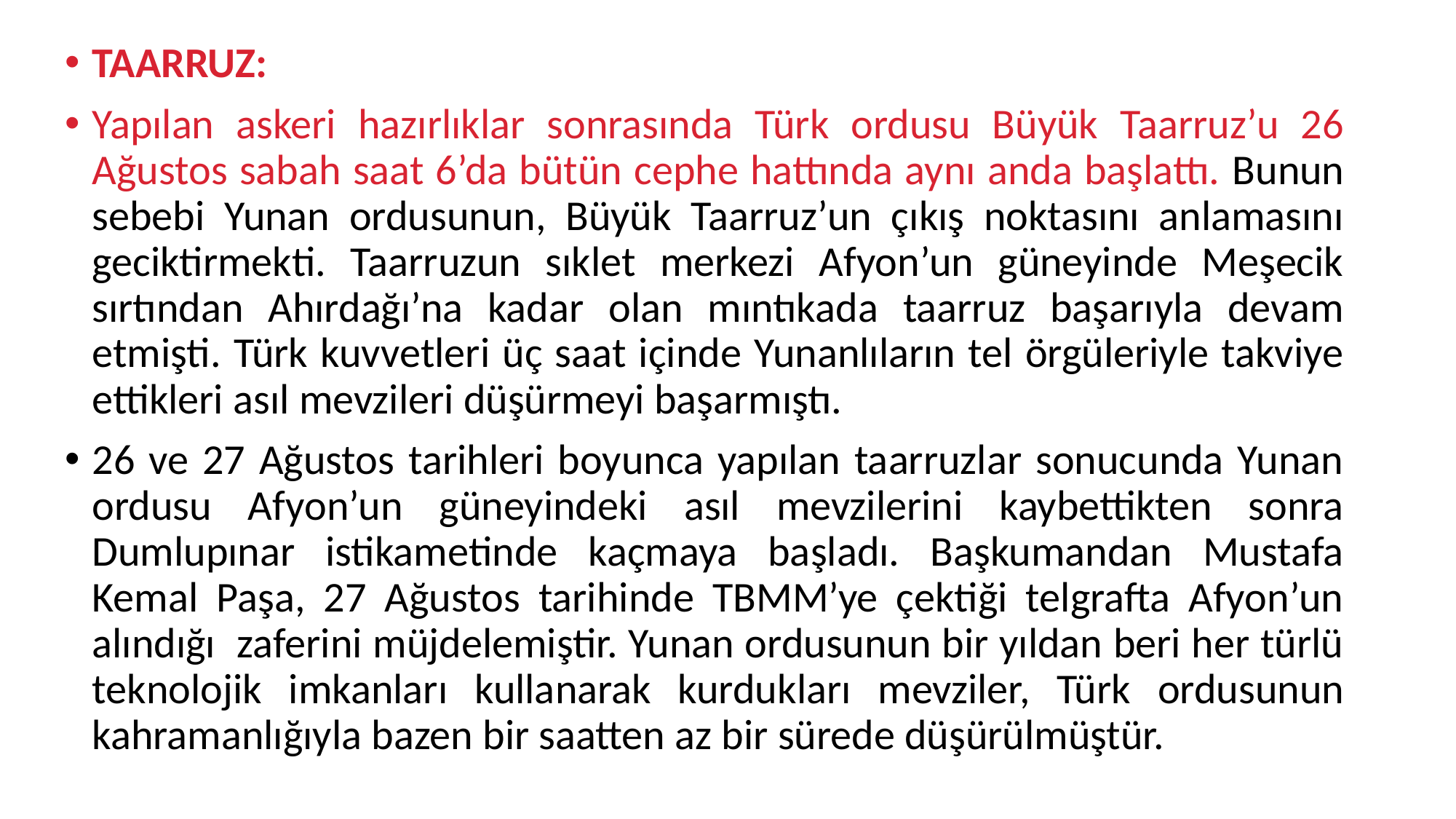

TAARRUZ:
Yapılan askeri hazırlıklar sonrasında Türk ordusu Büyük Taarruz’u 26 Ağustos sabah saat 6’da bütün cephe hattında aynı anda başlattı. Bunun sebebi Yunan ordusunun, Büyük Taarruz’un çıkış noktasını anlamasını geciktirmekti. Taarruzun sıklet merkezi Afyon’un güneyinde Meşecik sırtından Ahırdağı’na kadar olan mıntıkada taarruz başarıyla devam etmişti. Türk kuvvetleri üç saat içinde Yunanlıların tel örgüleriyle takviye ettikleri asıl mevzileri düşürmeyi başarmıştı.
26 ve 27 Ağustos tarihleri boyunca yapılan taarruzlar sonucunda Yunan ordusu Afyon’un güneyindeki asıl mevzilerini kaybettikten sonra Dumlupınar istikametinde kaçmaya başladı. Başkumandan Mustafa Kemal Paşa, 27 Ağustos tarihinde TBMM’ye çektiği telgrafta Afyon’un alındığı  zaferini müjdelemiştir. Yunan ordusunun bir yıldan beri her türlü teknolojik imkanları kullanarak kurdukları mevziler, Türk ordusunun kahramanlığıyla bazen bir saatten az bir sürede düşürülmüştür.